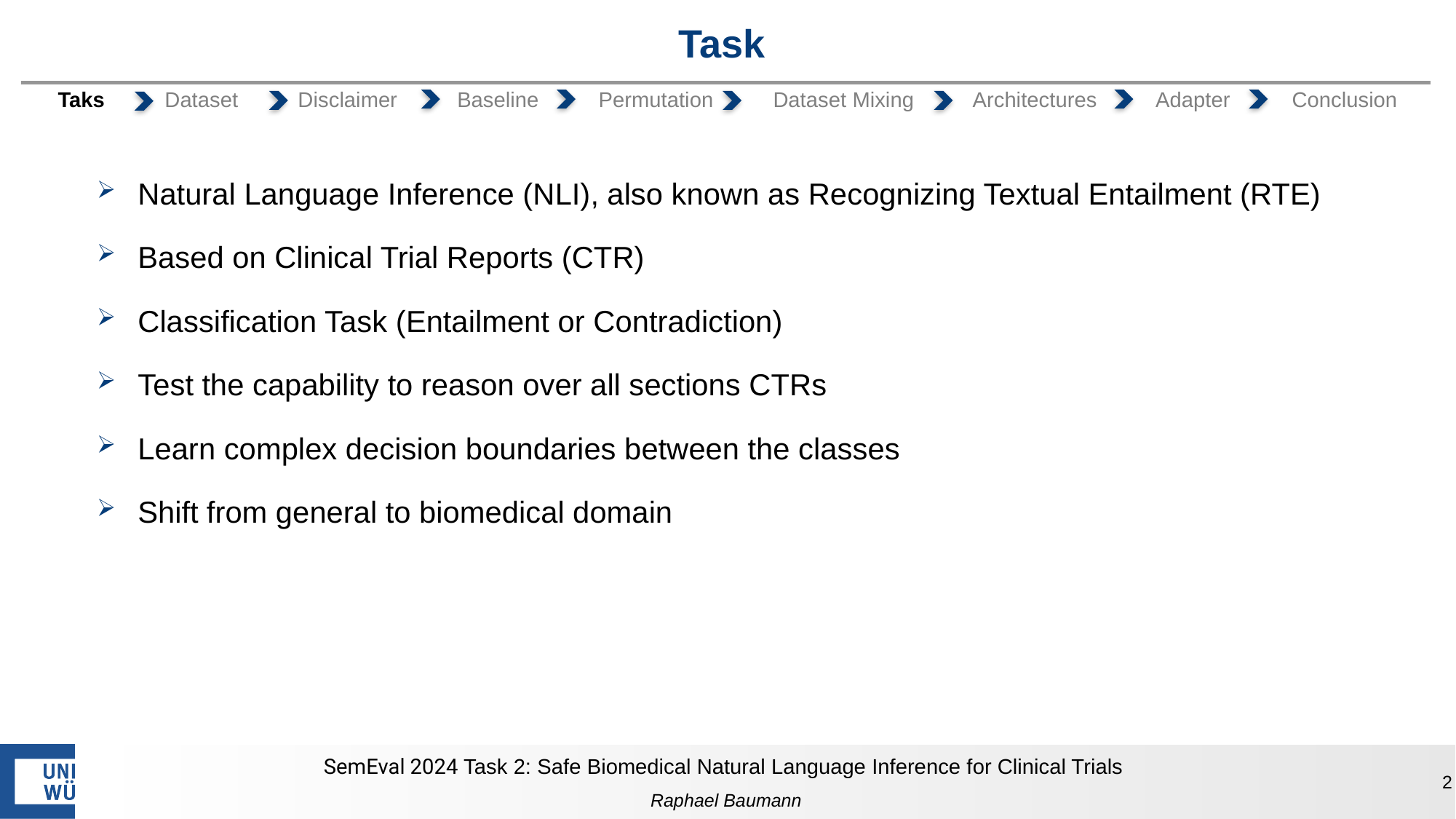

# Task
Taks          Dataset          Disclaimer          Baseline          Permutation          Dataset Mixing          Architectures          Adapter          Conclusion

Natural Language Inference (NLI), also known as Recognizing Textual Entailment (RTE)
Based on Clinical Trial Reports (CTR)
Classification Task (Entailment or Contradiction)
Test the capability to reason over all sections CTRs
Learn complex decision boundaries between the classes
Shift from general to biomedical domain